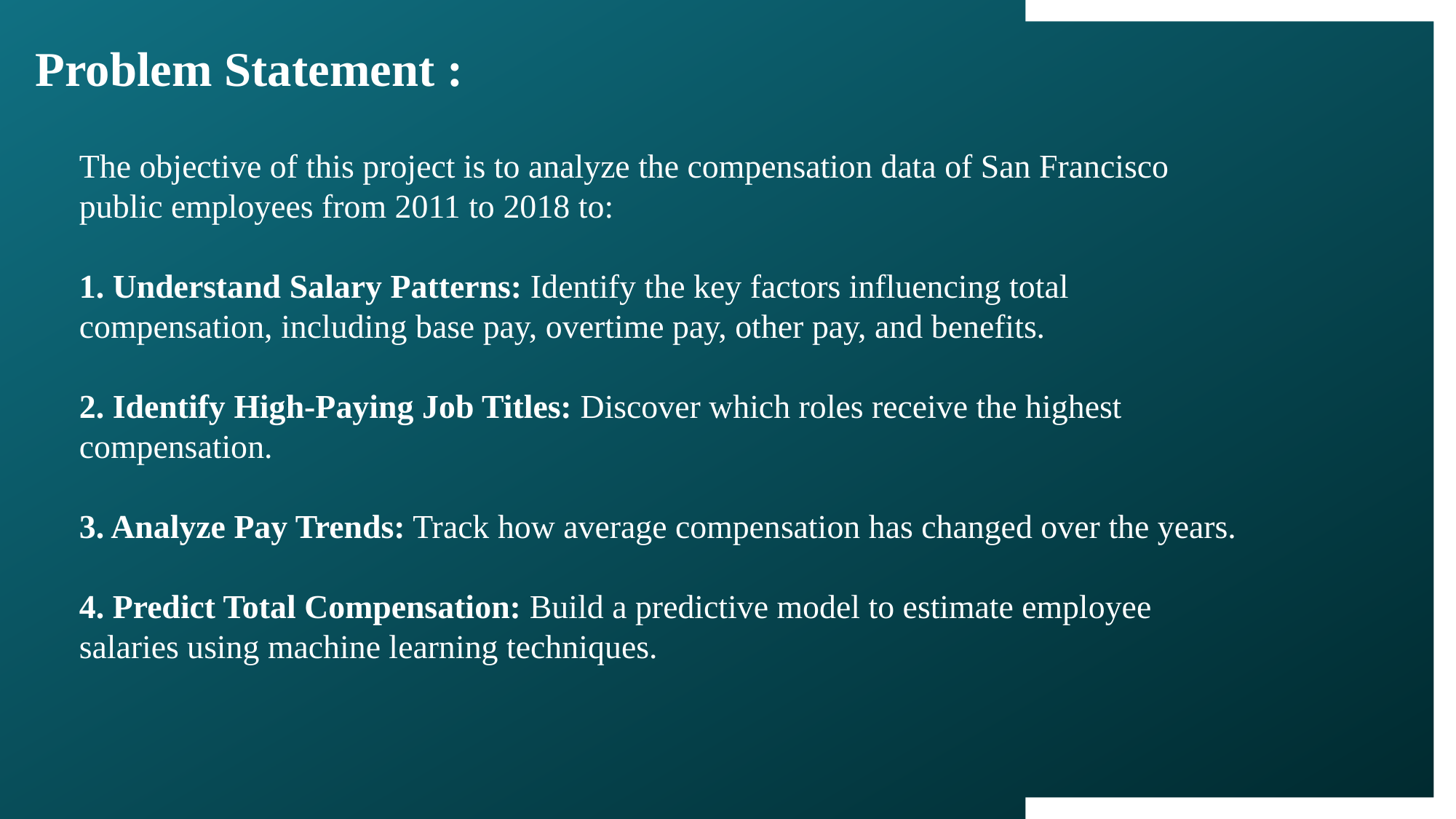

Problem Statement :
The objective of this project is to analyze the compensation data of San Francisco public employees from 2011 to 2018 to:

1. Understand Salary Patterns: Identify the key factors influencing total compensation, including base pay, overtime pay, other pay, and benefits.

2. Identify High-Paying Job Titles: Discover which roles receive the highest compensation.

3. Analyze Pay Trends: Track how average compensation has changed over the years.

4. Predict Total Compensation: Build a predictive model to estimate employee salaries using machine learning techniques.